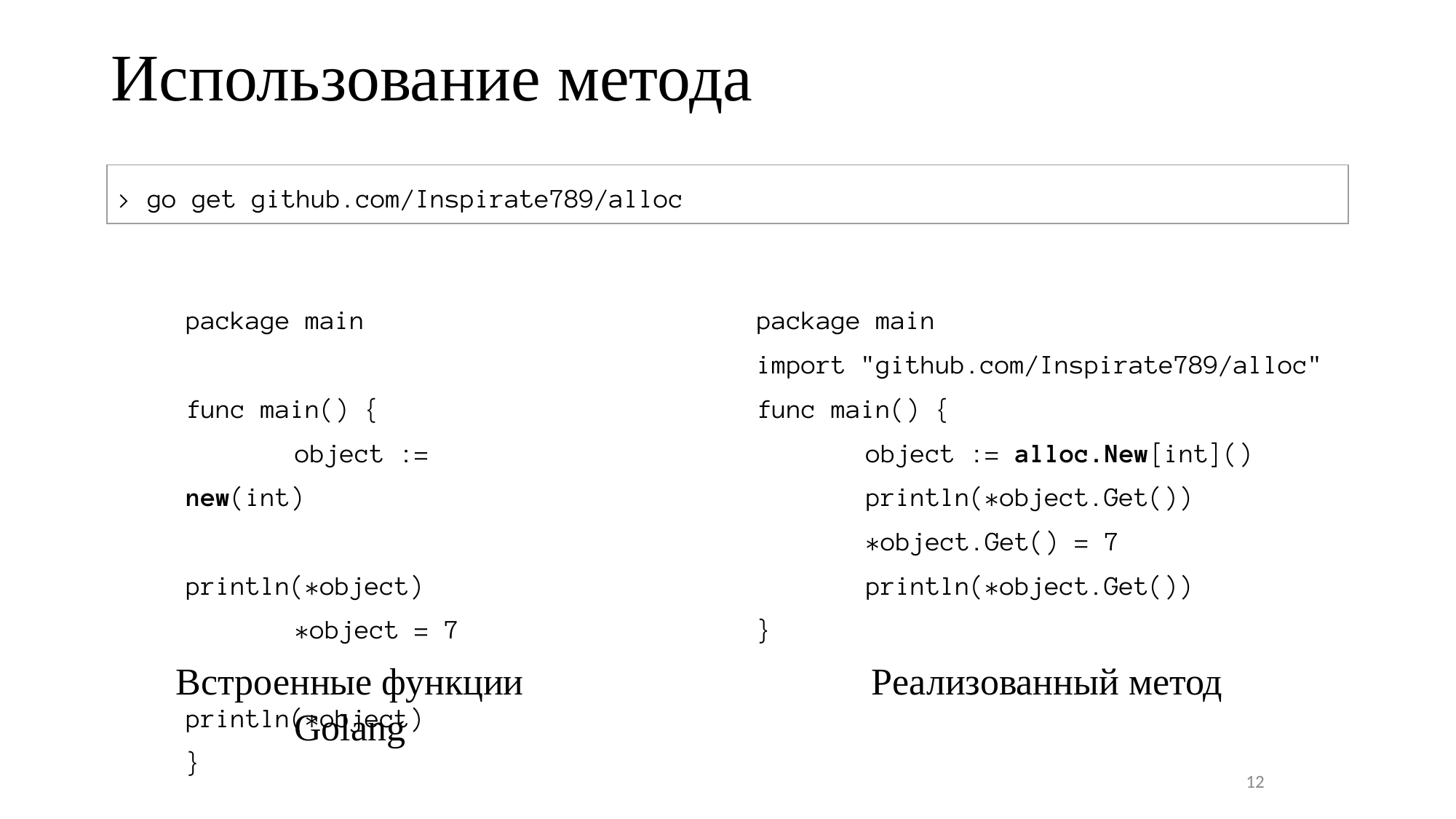

# Использование метода
| > go get github.com/Inspirate789/alloc |
| --- |
package main

func main() {
	object := new(int)
	println(*object)
	*object = 7
	println(*object)
}

package main
import "github.com/Inspirate789/alloc"
func main() {
	object := alloc.New[int]()
	println(*object.Get())
	*object.Get() = 7
	println(*object.Get())
}

Встроенные функции Golang
Реализованный метод
12